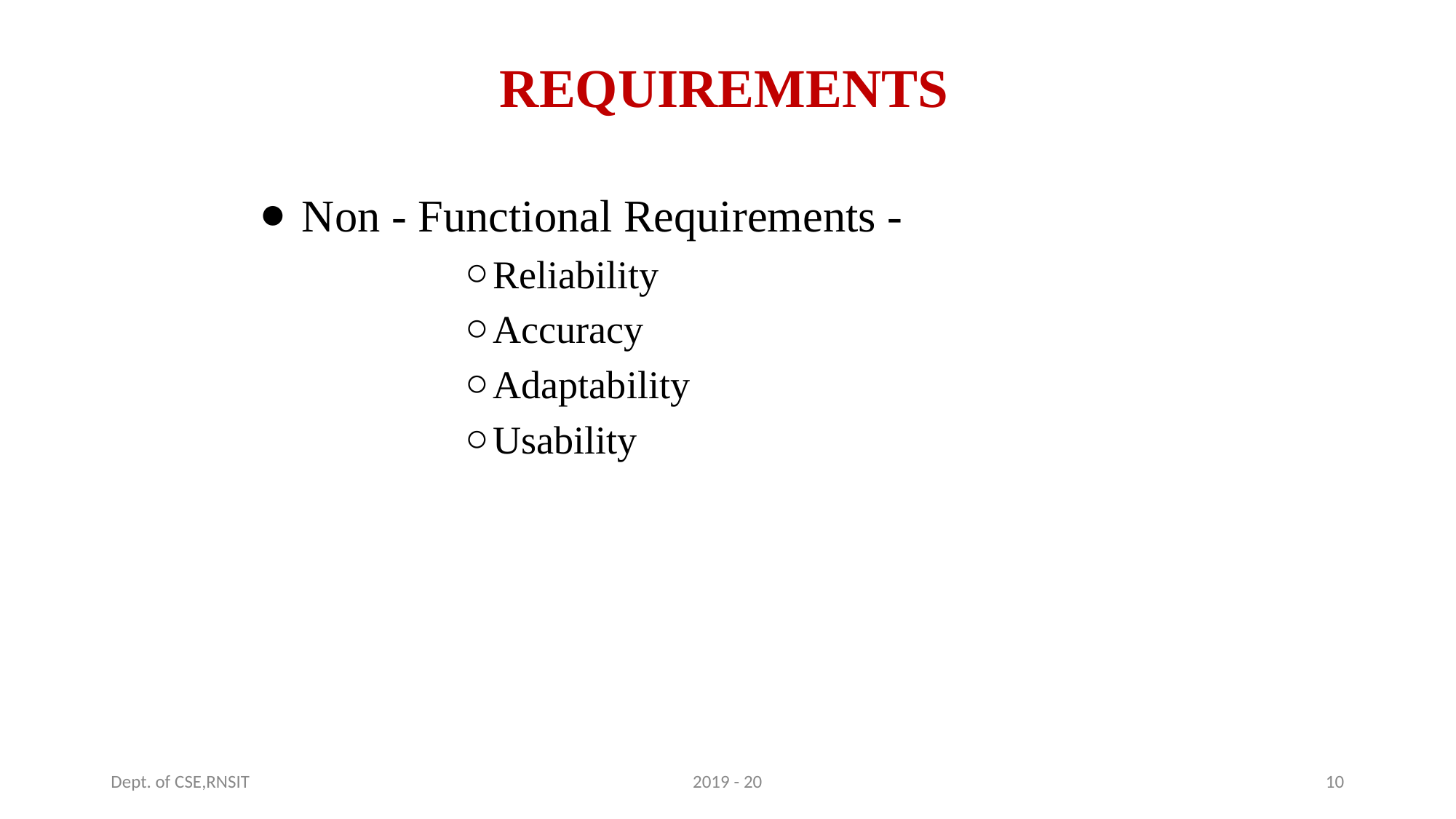

# REQUIREMENTS
Non - Functional Requirements -
Reliability
Accuracy
Adaptability
Usability

Dept. of CSE,RNSIT
2019 - 20
10